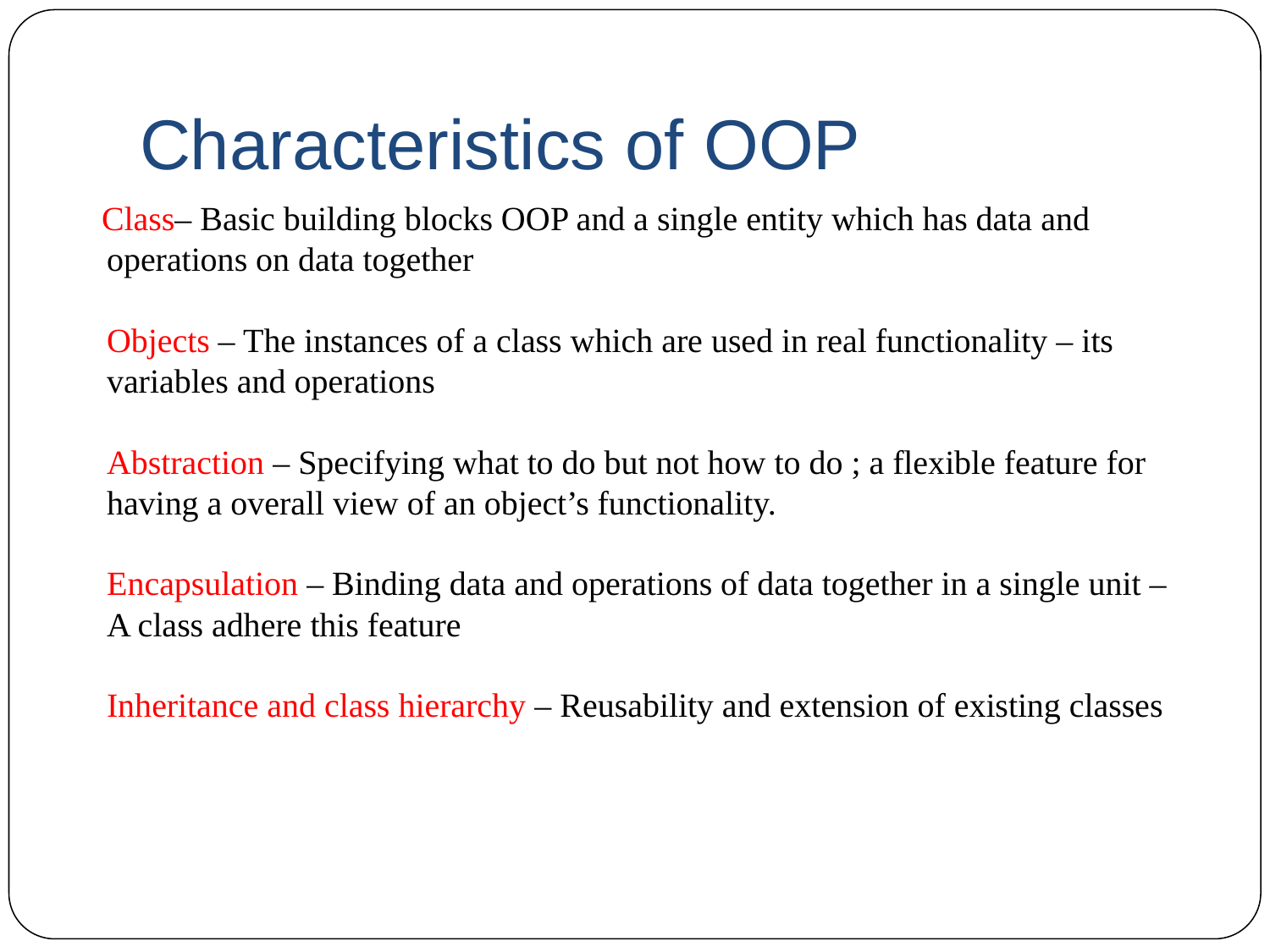

# Characteristics of OOP
   Class– Basic building blocks OOP and a single entity which has data and operations on data together
Objects – The instances of a class which are used in real functionality – its variables and operations
Abstraction – Specifying what to do but not how to do ; a flexible feature for having a overall view of an object’s functionality.
Encapsulation – Binding data and operations of data together in a single unit – A class adhere this feature
Inheritance and class hierarchy – Reusability and extension of existing classes